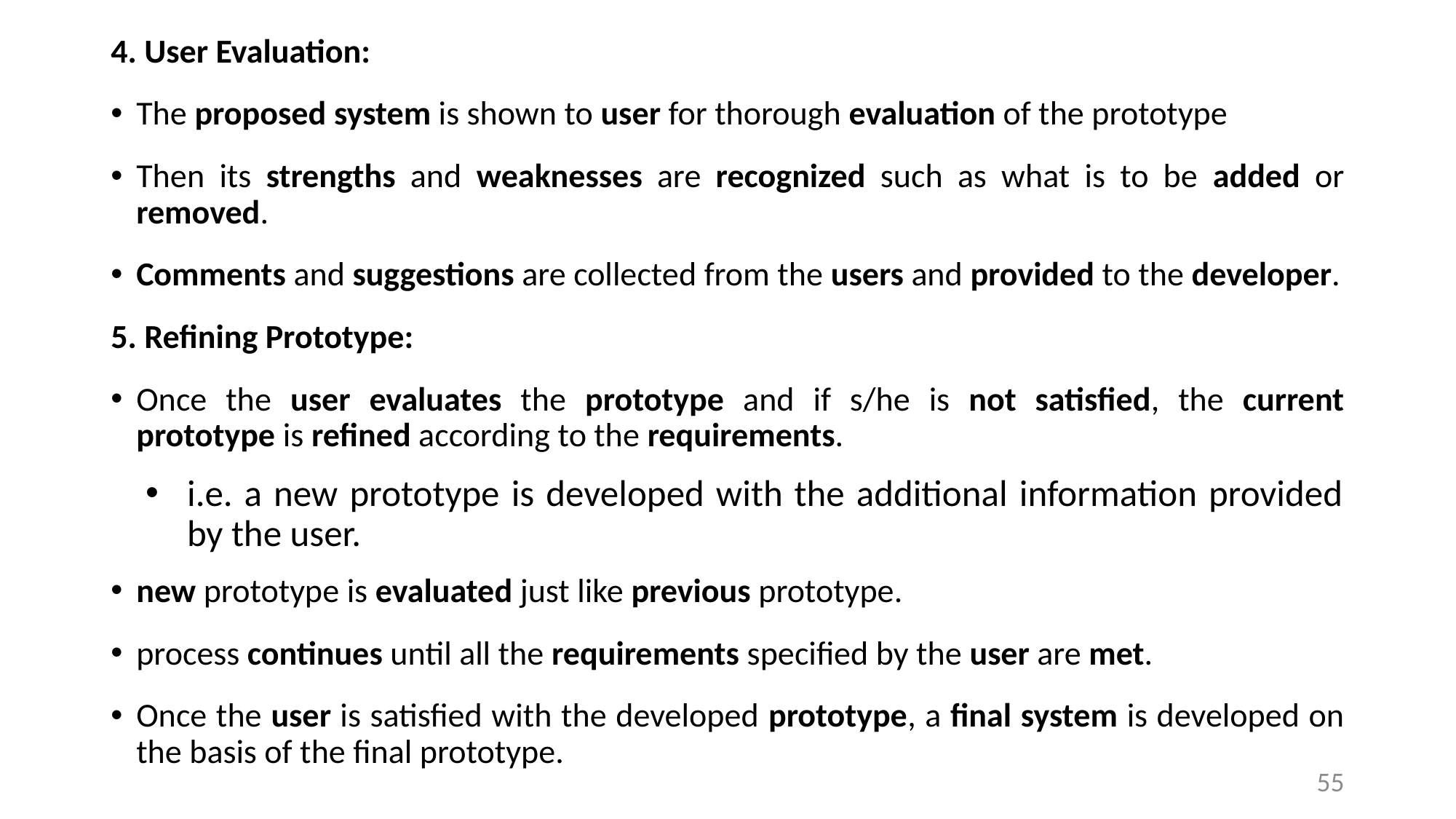

4. User Evaluation:
The proposed system is shown to user for thorough evaluation of the prototype
Then its strengths and weaknesses are recognized such as what is to be added or removed.
Comments and suggestions are collected from the users and provided to the developer.
5. Refining Prototype:
Once the user evaluates the prototype and if s/he is not satisfied, the current prototype is refined according to the requirements.
i.e. a new prototype is developed with the additional information provided by the user.
new prototype is evaluated just like previous prototype.
process continues until all the requirements specified by the user are met.
Once the user is satisfied with the developed prototype, a final system is developed on the basis of the final prototype.
55